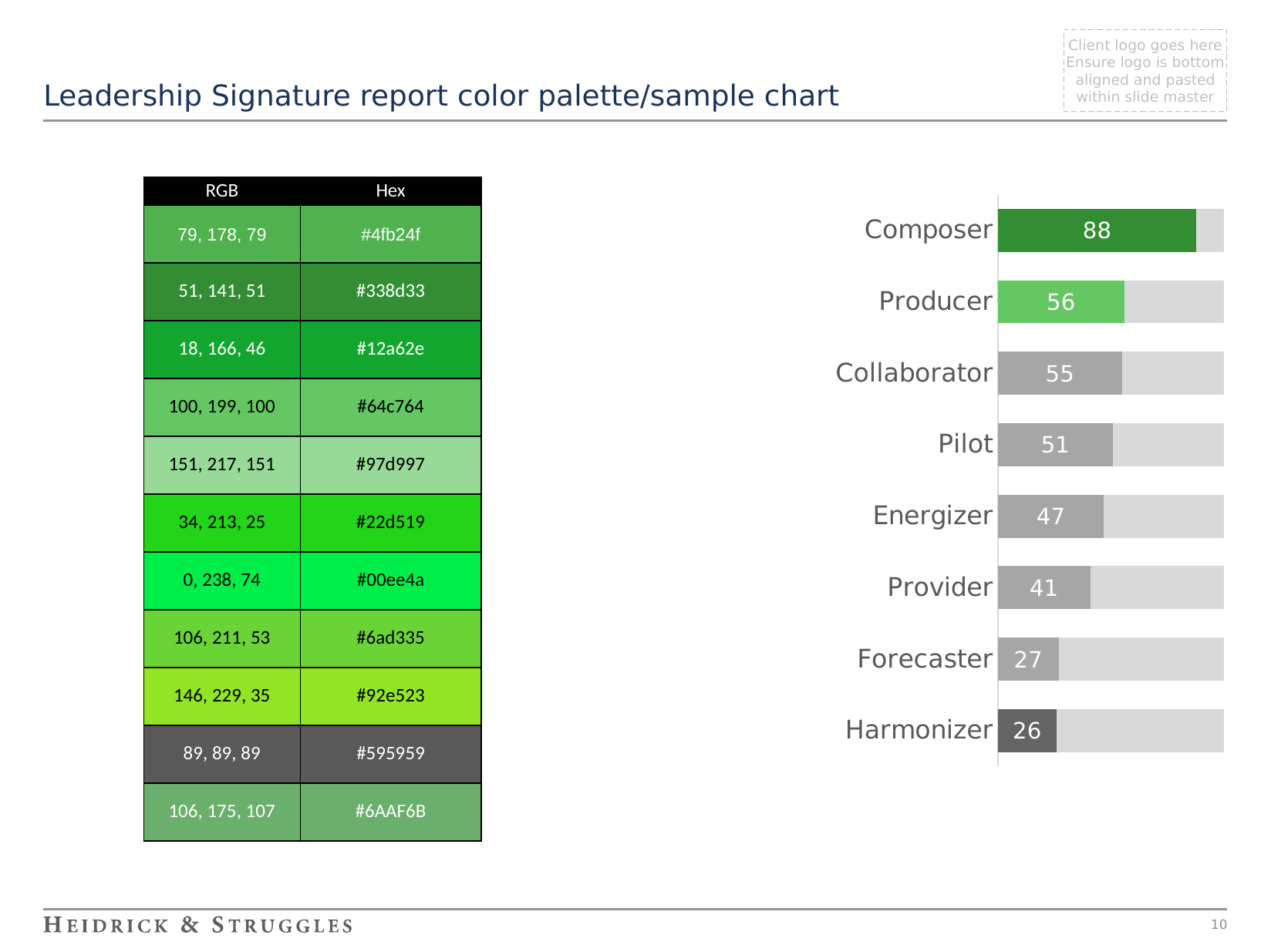

# Leadership Signature report color palette/sample chart
| RGB | Hex |
| --- | --- |
| 79, 178, 79 | #4fb24f |
| 51, 141, 51 | #338d33 |
| 18, 166, 46 | #12a62e |
| 100, 199, 100 | #64c764 |
| 151, 217, 151 | #97d997 |
| 34, 213, 25 | #22d519 |
| 0, 238, 74 | #00ee4a |
| 106, 211, 53 | #6ad335 |
| 146, 229, 35 | #92e523 |
| 89, 89, 89 | #595959 |
| 106, 175, 107 | #6AAF6B |

### Chart

| Category | Series 1 | Series 2 |
|---|---|---|
| Composer | 88.0 | 12.0 |
| Producer | 56.0 | 44.0 |
| Collaborator | 55.0 | 45.0 |
| Pilot | 51.0 | 49.0 |
| Energizer | 47.0 | 53.0 |
| Provider | 41.0 | 59.0 |
| Forecaster | 27.0 | 73.0 |
| Harmonizer | 26.0 | 74.0 |